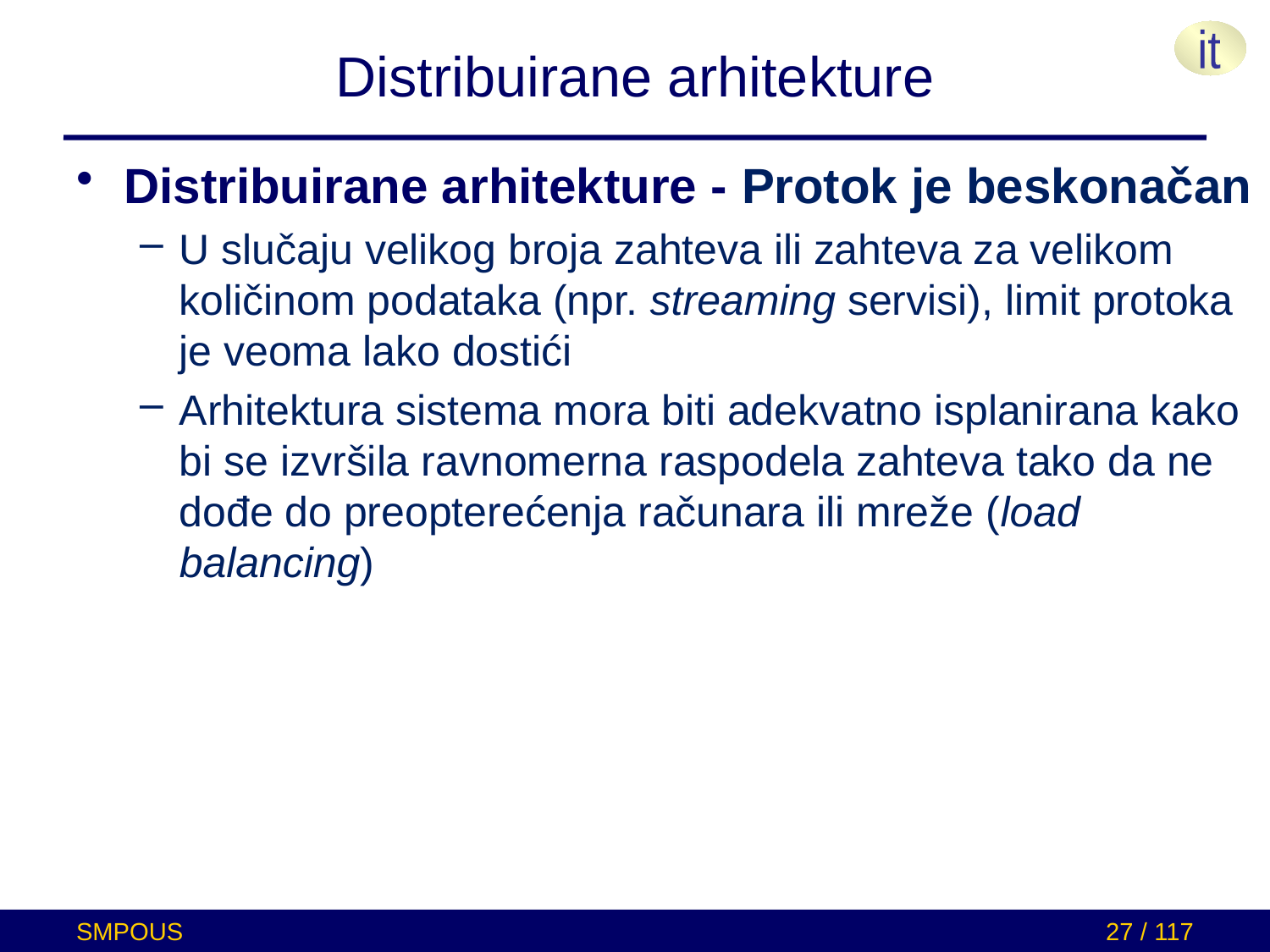

# Distribuirane arhitekture
Distribuirane arhitekture - Protok je beskonačan
U slučaju velikog broja zahteva ili zahteva za velikom količinom podataka (npr. streaming servisi), limit protoka je veoma lako dostići
Arhitektura sistema mora biti adekvatno isplanirana kako bi se izvršila ravnomerna raspodela zahteva tako da ne dođe do preopterećenja računara ili mreže (load balancing)
SMPOUS
27 / 117